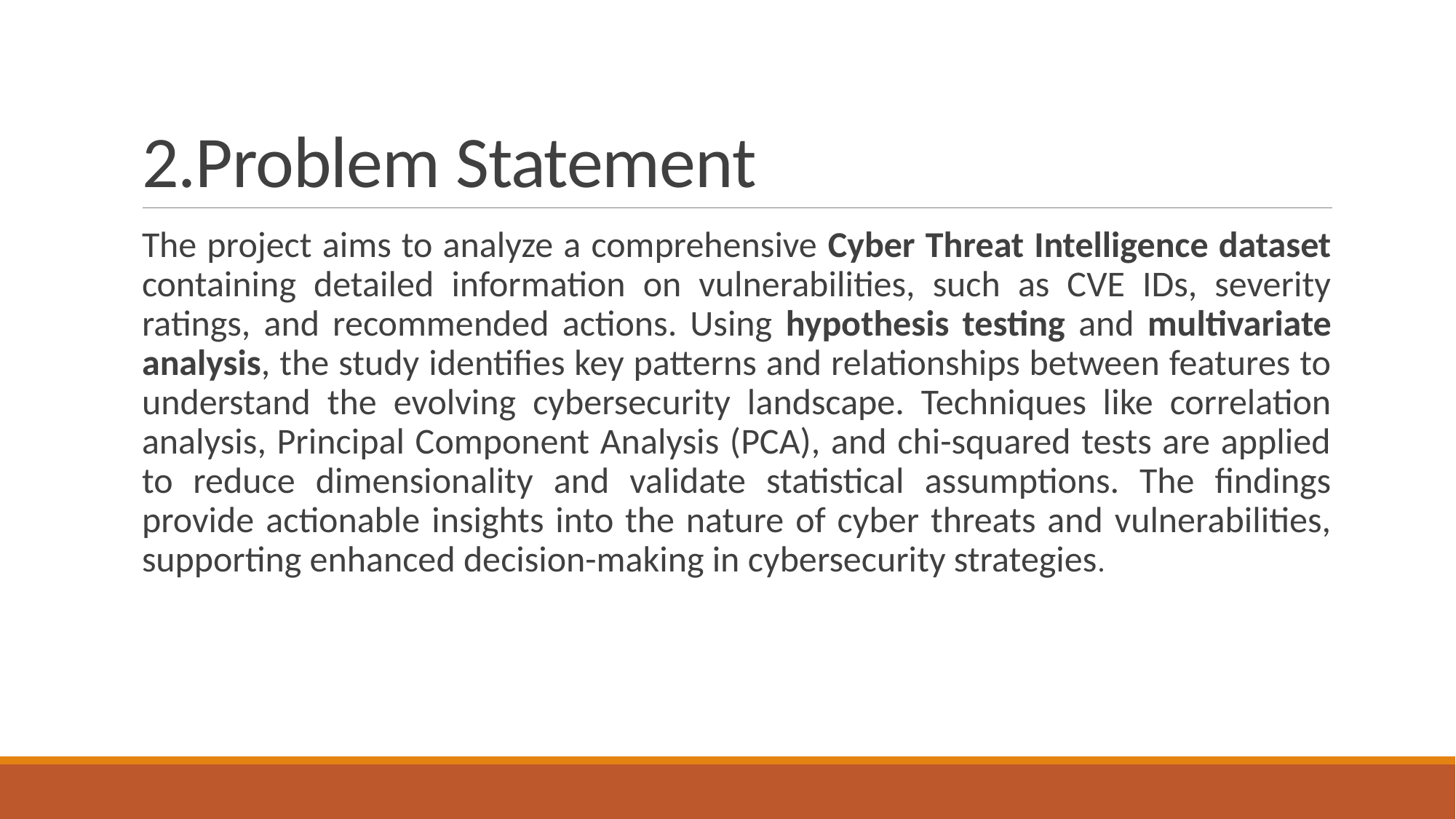

# 2.Problem Statement
The project aims to analyze a comprehensive Cyber Threat Intelligence dataset containing detailed information on vulnerabilities, such as CVE IDs, severity ratings, and recommended actions. Using hypothesis testing and multivariate analysis, the study identifies key patterns and relationships between features to understand the evolving cybersecurity landscape. Techniques like correlation analysis, Principal Component Analysis (PCA), and chi-squared tests are applied to reduce dimensionality and validate statistical assumptions. The findings provide actionable insights into the nature of cyber threats and vulnerabilities, supporting enhanced decision-making in cybersecurity strategies.